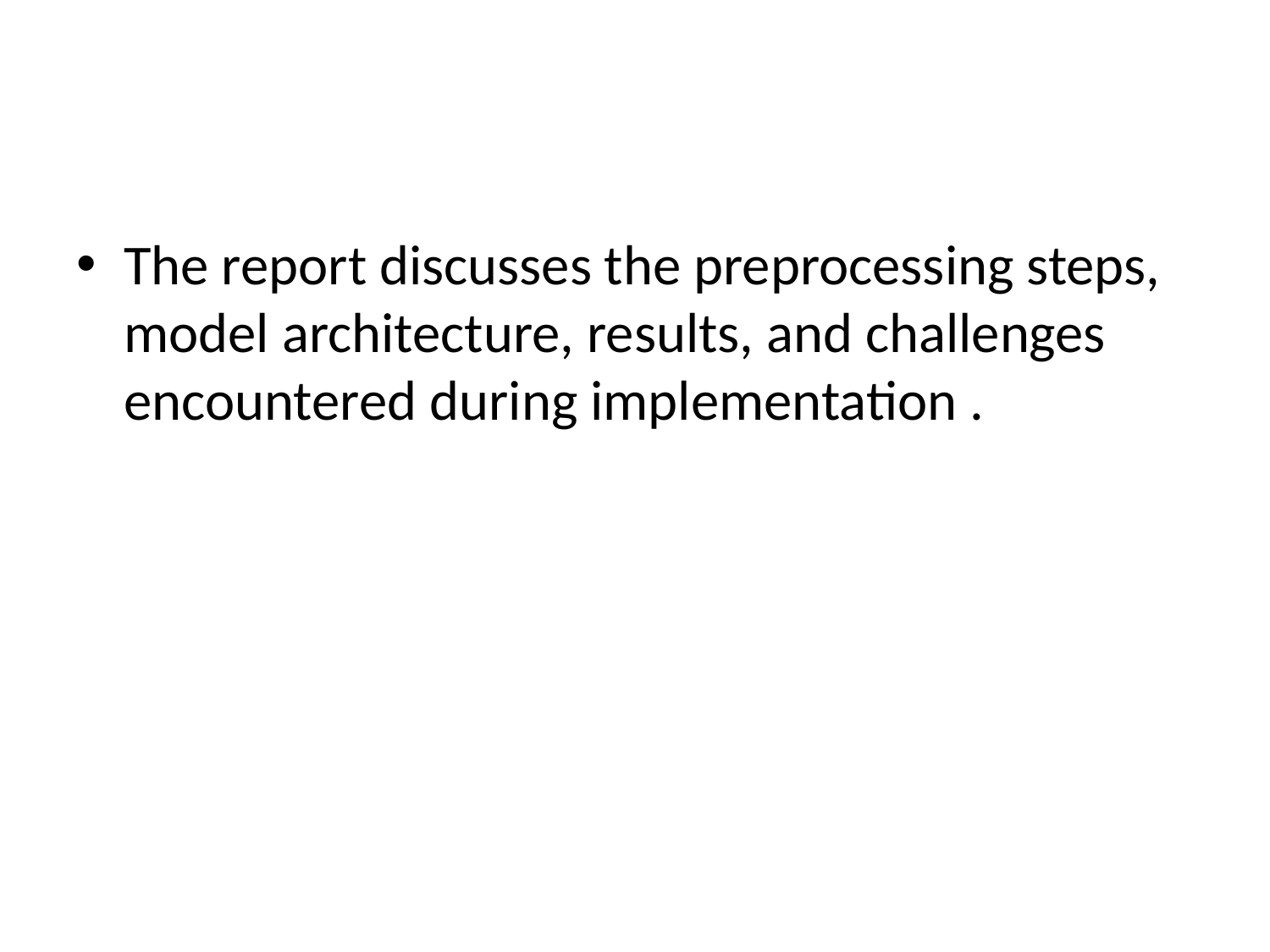

#
The report discusses the preprocessing steps, model architecture, results, and challenges encountered during implementation .